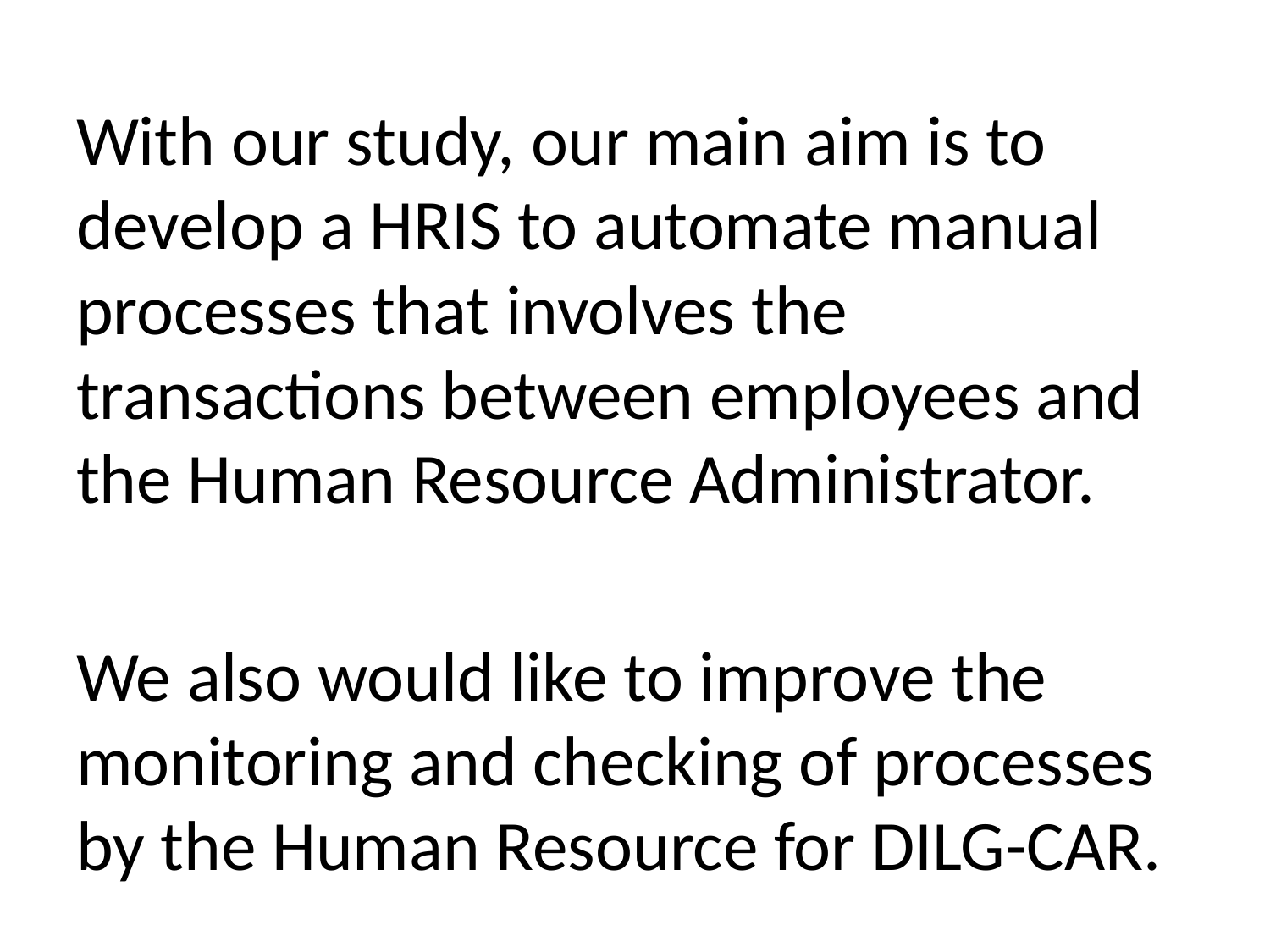

With our study, our main aim is to develop a HRIS to automate manual processes that involves the transactions between employees and the Human Resource Administrator.

We also would like to improve the monitoring and checking of processes by the Human Resource for DILG-CAR.